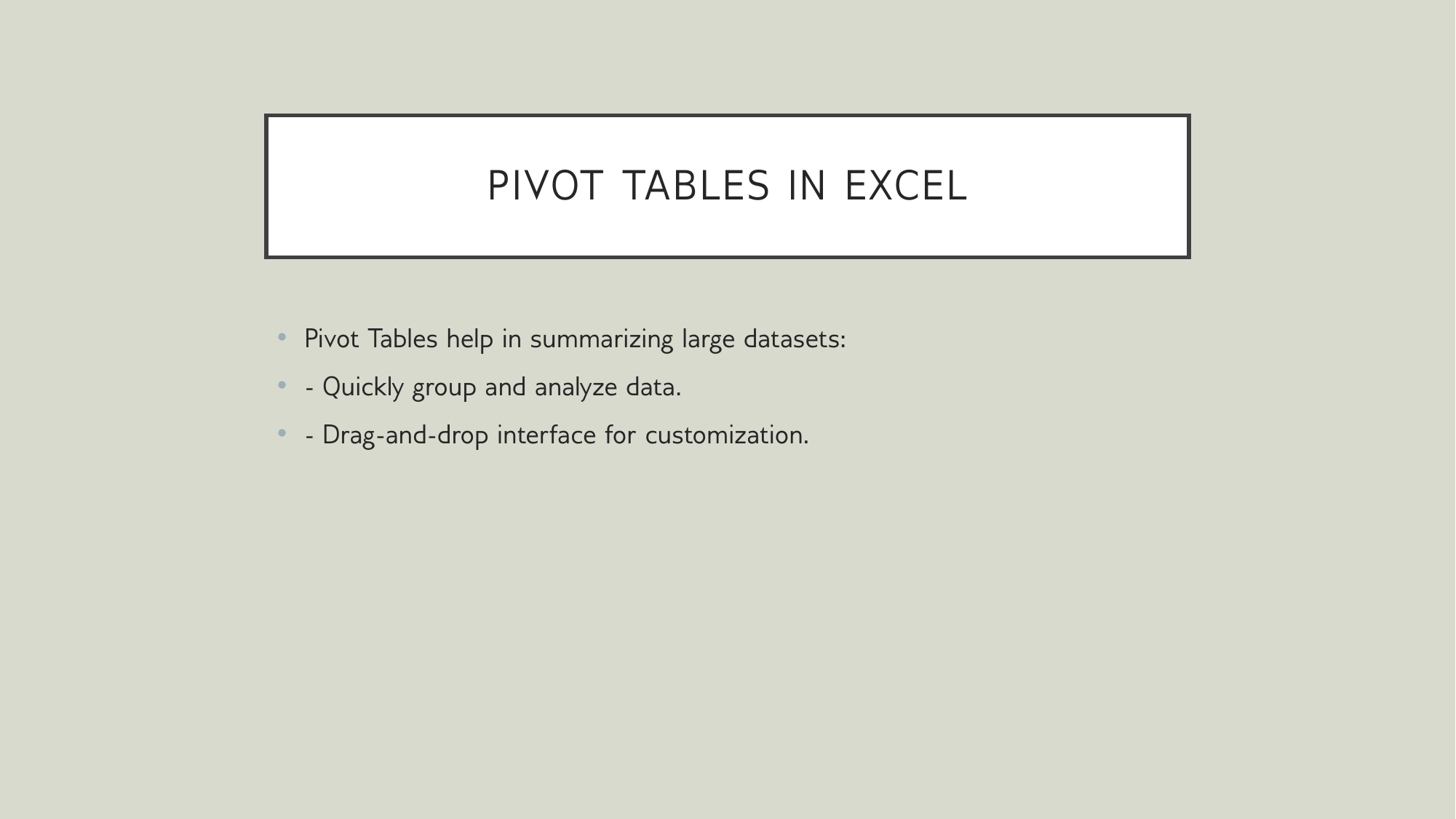

# Pivot Tables in Excel
Pivot Tables help in summarizing large datasets:
- Quickly group and analyze data.
- Drag-and-drop interface for customization.